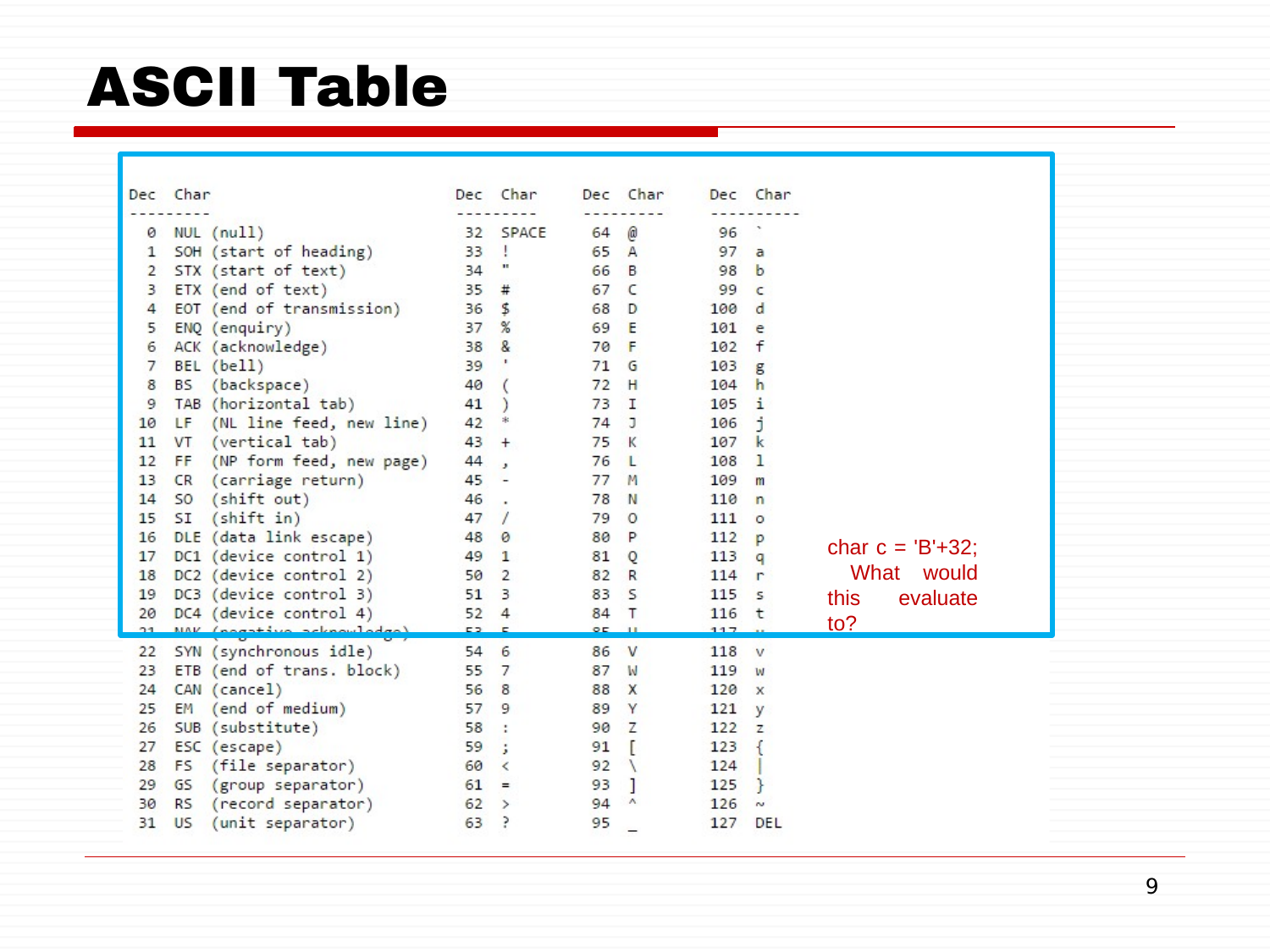

# ASCII Table

char c = 'B'+32;  What would this  evaluate to?

9